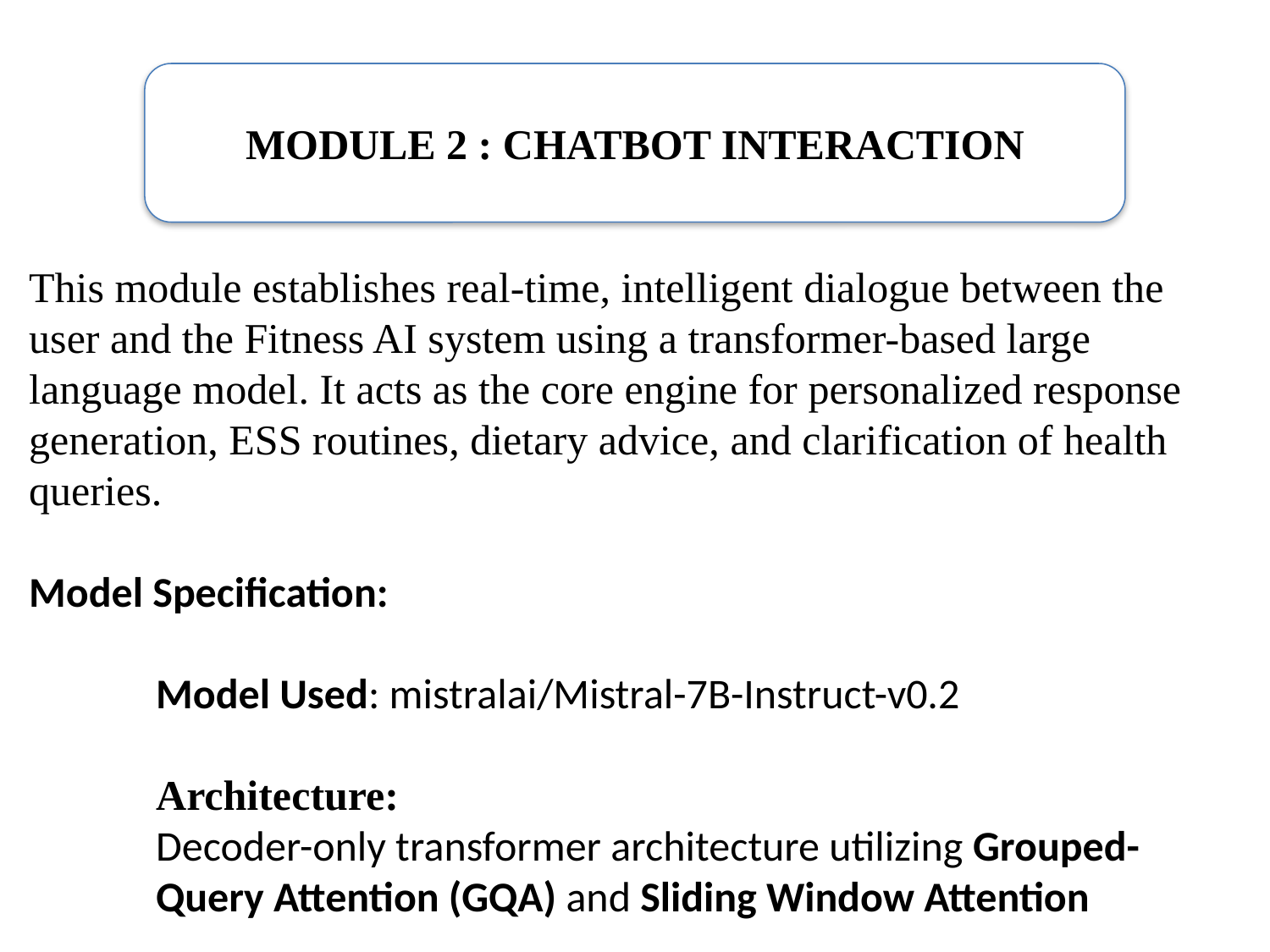

MODULE 2 : CHATBOT INTERACTION
This module establishes real-time, intelligent dialogue between the user and the Fitness AI system using a transformer-based large language model. It acts as the core engine for personalized response generation, ESS routines, dietary advice, and clarification of health queries.

Model Specification:

	Model Used: mistralai/Mistral-7B-Instruct-v0.2

	Architecture:
Decoder-only transformer architecture utilizing Grouped-Query Attention (GQA) and Sliding Window Attention